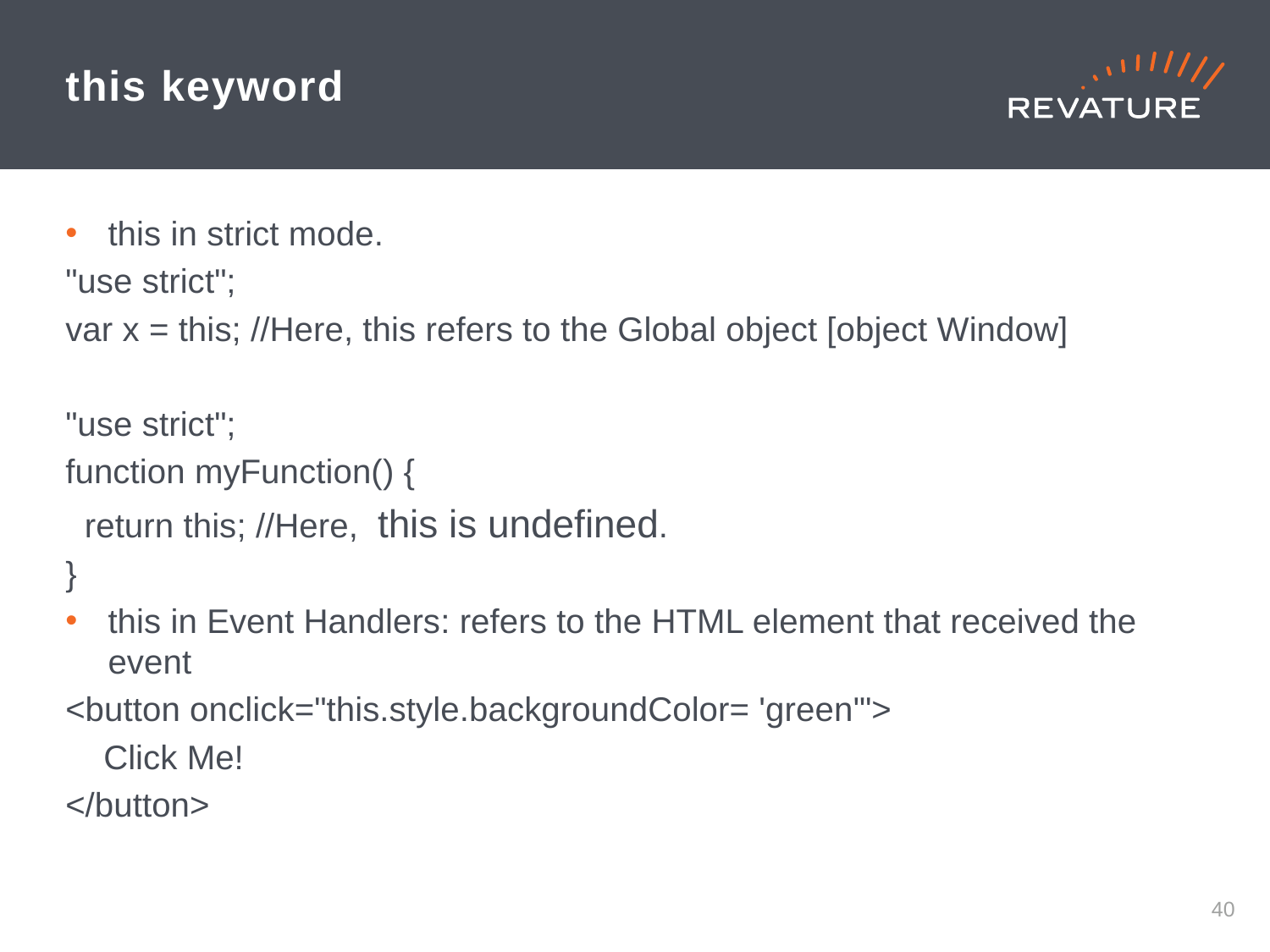

# this keyword
this in strict mode.
"use strict";
var x = this; //Here, this refers to the Global object [object Window]

"use strict";
function myFunction() {
  return this; //Here,  this is undefined.
}
this in Event Handlers: refers to the HTML element that received the event
<button onclick="this.style.backgroundColor= 'green'">
    Click Me!
</button>

40